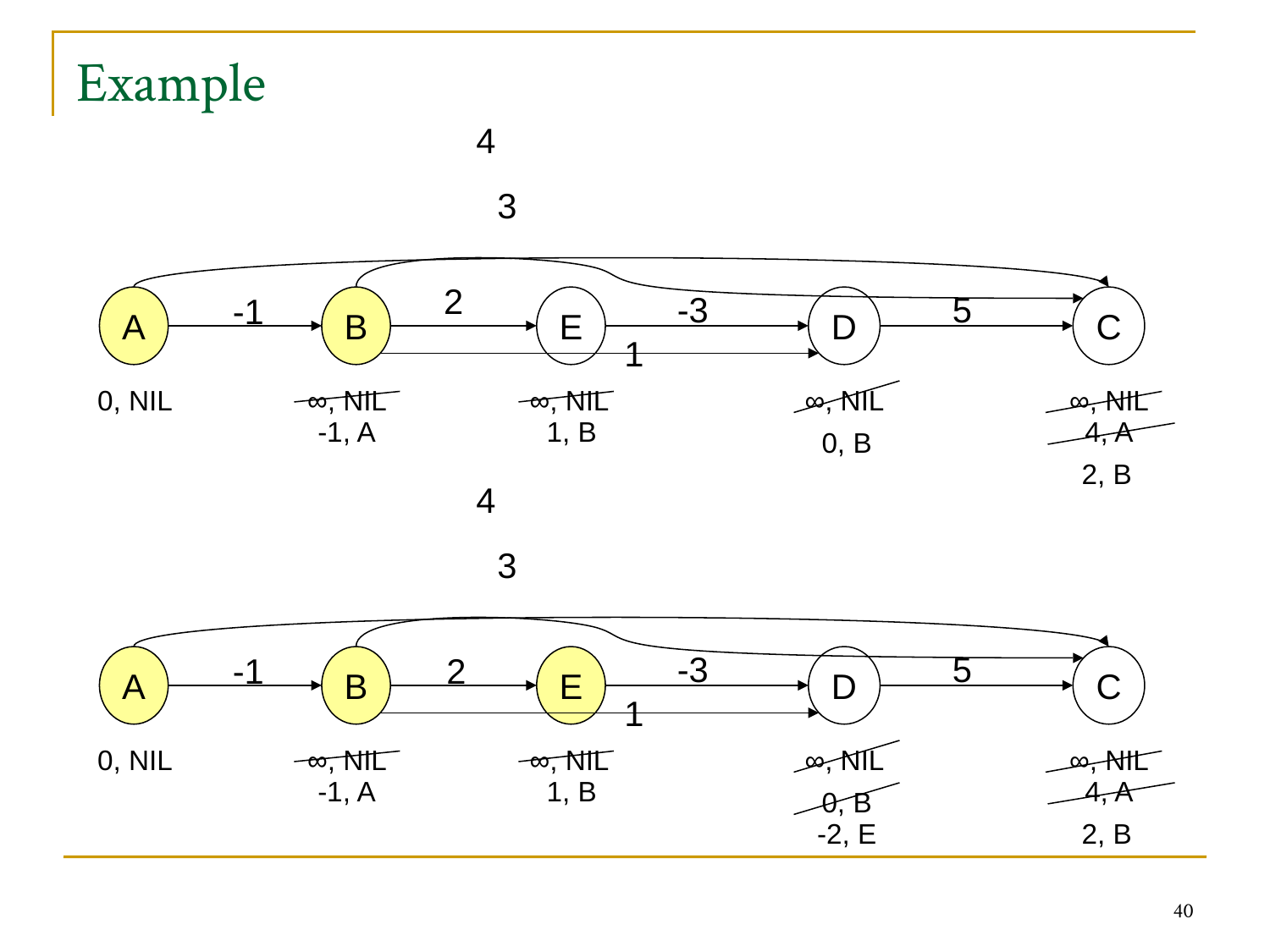

# Example
4
3
2
-3
5
-1
A
B
E
D
C
1
0, NIL
∞, NIL
∞, NIL
∞, NIL
∞, NIL

-1, A
1, B
4, A
0, B

2, B
4
3
-3
5
-1
2
A
B
E
D
C
1
0, NIL
∞, NIL
∞, NIL
∞, NIL
∞, NIL

-1, A
1, B
4, A
0, B

-2, E
2, B
40